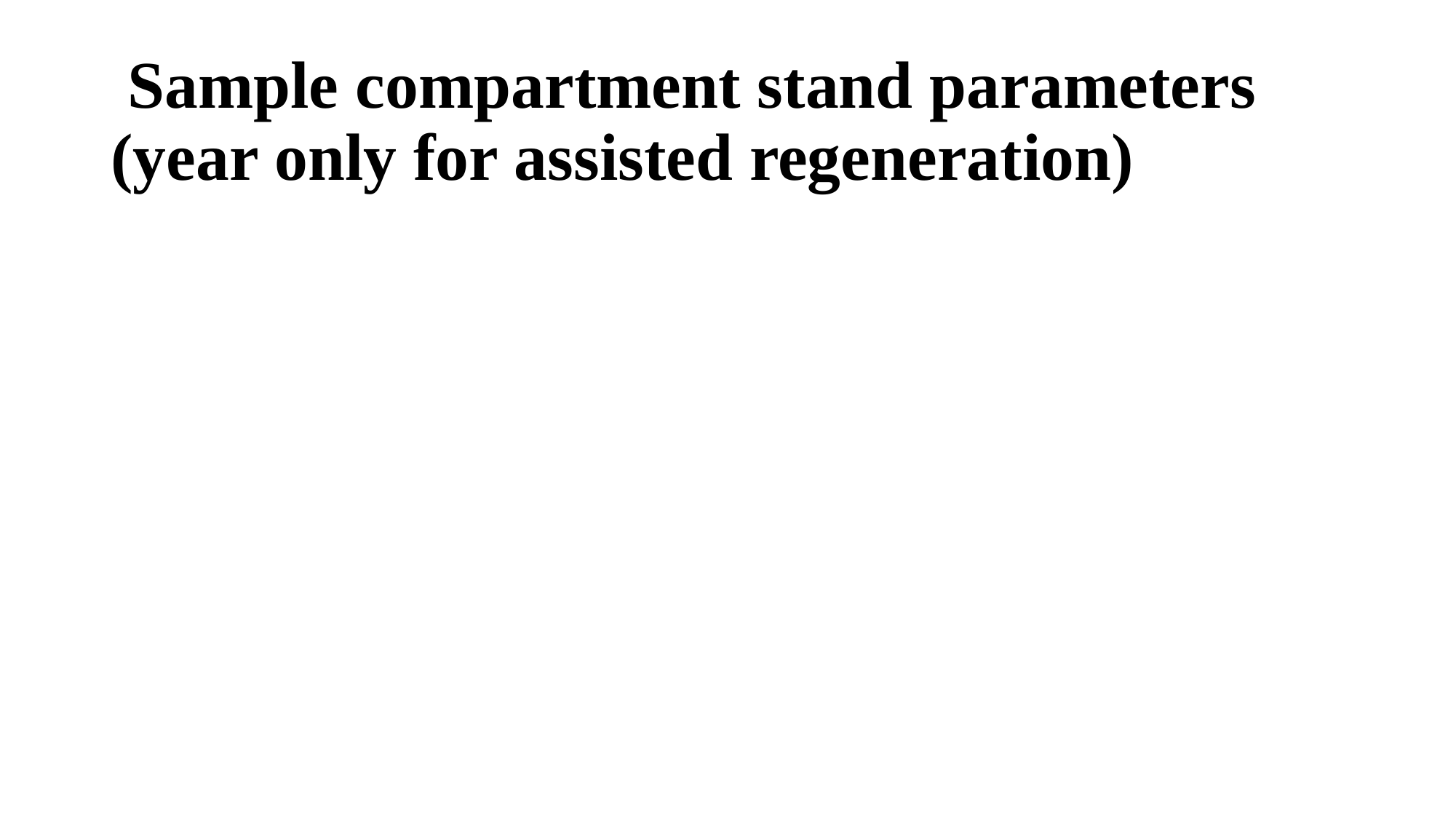

# Sample compartment stand parameters (year only for assisted regeneration)